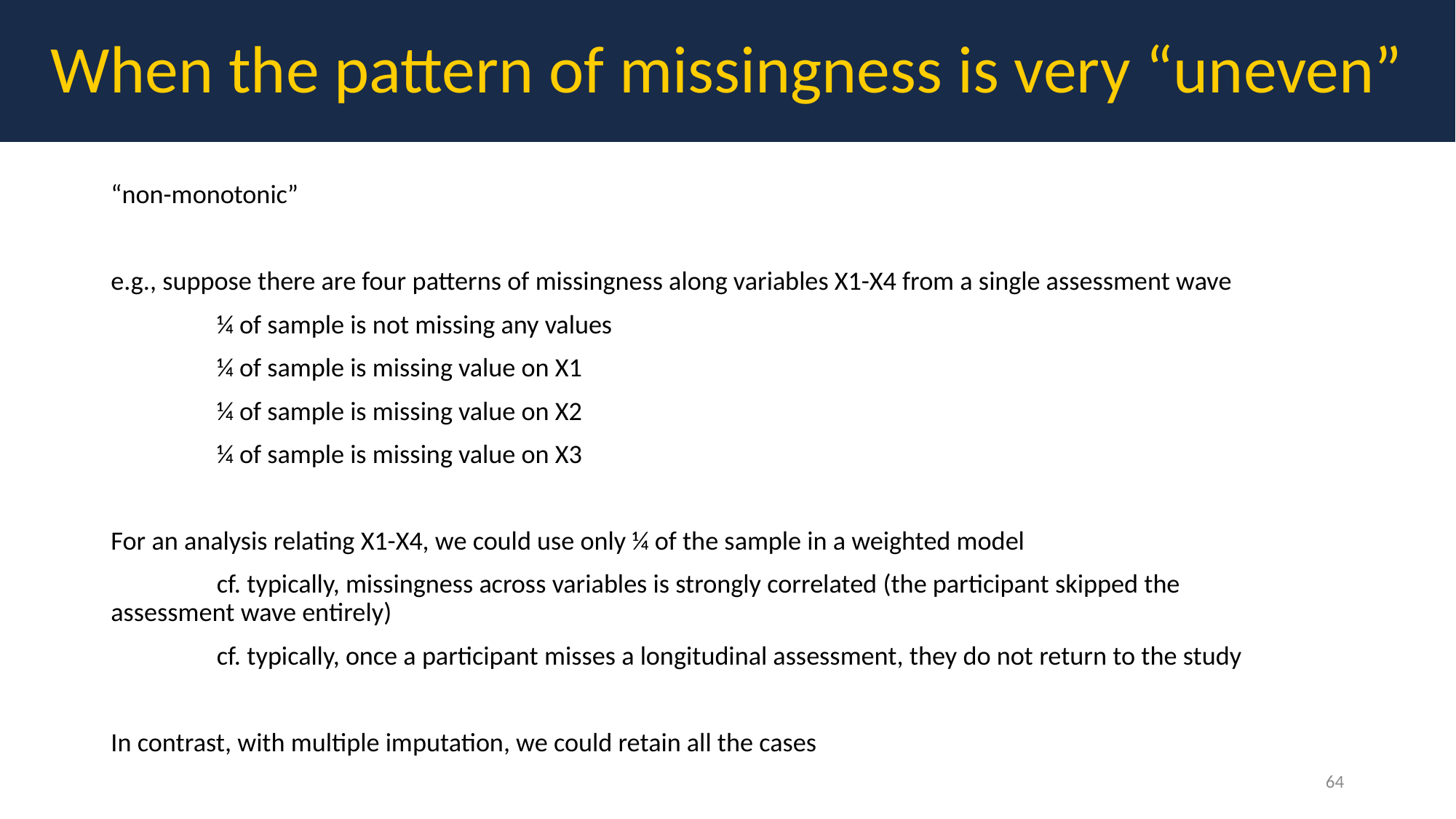

When the pattern of missingness is very “uneven”
“non-monotonic”

e.g., suppose there are four patterns of missingness along variables X1-X4 from a single assessment wave
	¼ of sample is not missing any values
	¼ of sample is missing value on X1
	¼ of sample is missing value on X2
	¼ of sample is missing value on X3

For an analysis relating X1-X4, we could use only ¼ of the sample in a weighted model
	cf. typically, missingness across variables is strongly correlated (the participant skipped the 	assessment wave entirely)
	cf. typically, once a participant misses a longitudinal assessment, they do not return to the study

In contrast, with multiple imputation, we could retain all the cases

64